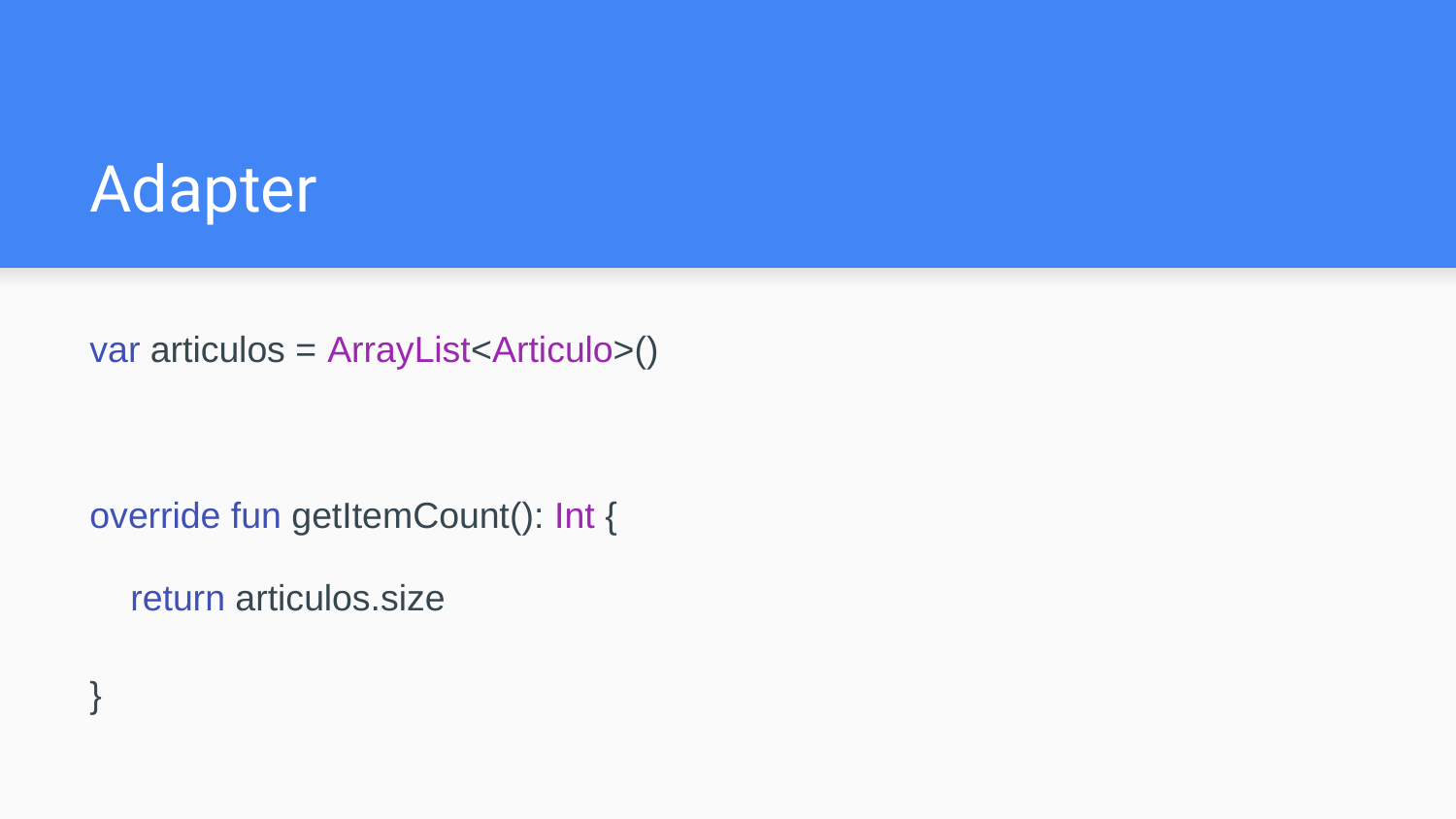

# Adapter
var articulos = ArrayList<Articulo>()

override fun getItemCount(): Int {
    return articulos.size
}